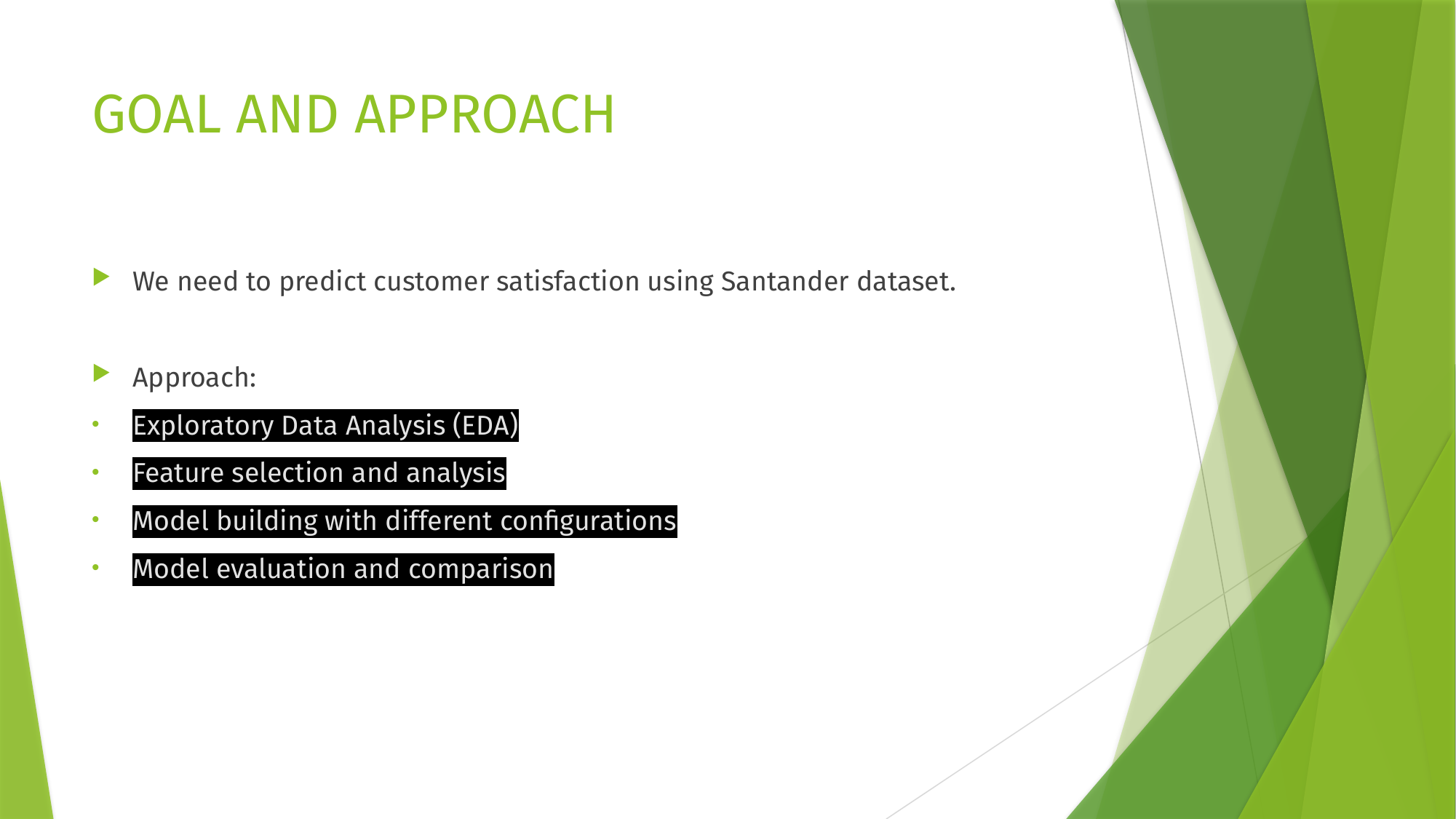

# GOAL AND APPROACH
We need to predict customer satisfaction using Santander dataset.

Approach:
Exploratory Data Analysis (EDA)
Feature selection and analysis
Model building with different configurations
Model evaluation and comparison